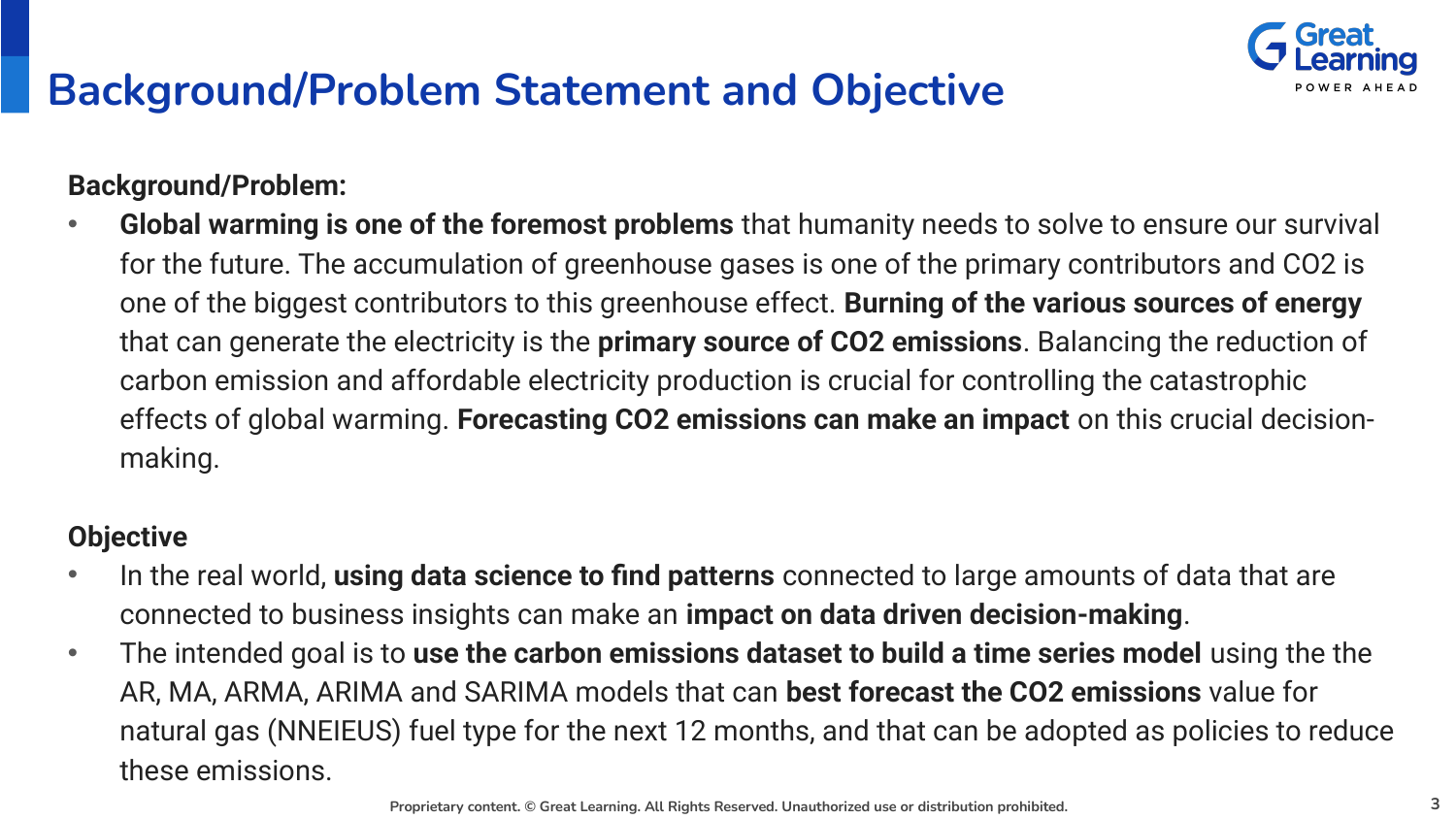

# Background/Problem Statement and Objective
Background/Problem:
Global warming is one of the foremost problems that humanity needs to solve to ensure our survival for the future. The accumulation of greenhouse gases is one of the primary contributors and CO2 is one of the biggest contributors to this greenhouse effect. Burning of the various sources of energy that can generate the electricity is the primary source of CO2 emissions. Balancing the reduction of carbon emission and affordable electricity production is crucial for controlling the catastrophic  effects of global warming. Forecasting CO2 emissions can make an impact on this crucial decision-making.

Objective
In the real world, using data science to find patterns connected to large amounts of data that are connected to business insights can make an impact on data driven decision-making.
The intended goal is to use the carbon emissions dataset to build a time series model using the the AR, MA, ARMA, ARIMA and SARIMA models that can best forecast the CO2 emissions value for natural gas (NNEIEUS) fuel type for the next 12 months, and that can be adopted as policies to reduce these emissions.

3